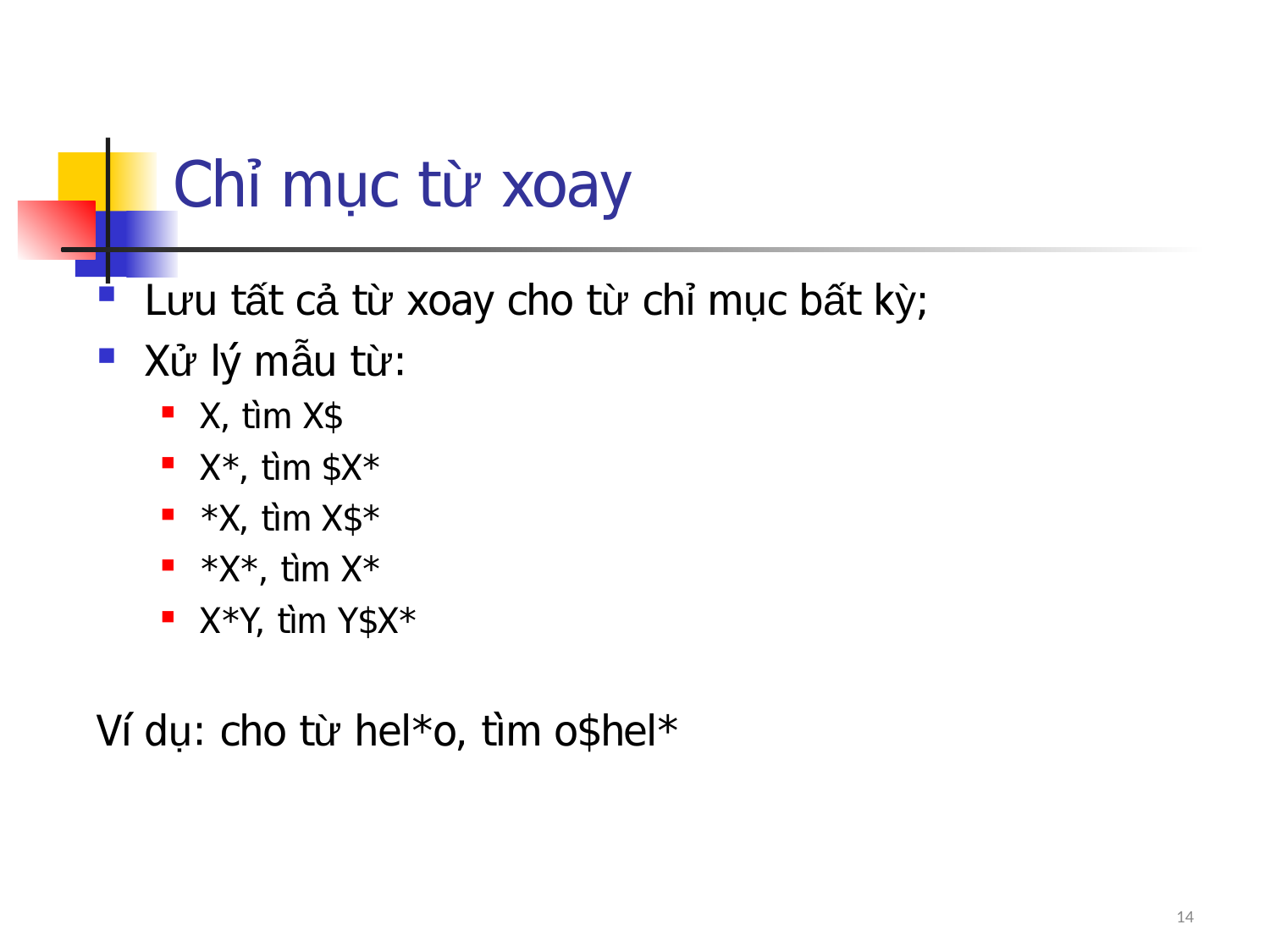

Chỉ mục từ xoay
Lưu tất cả từ xoay cho từ chỉ mục bất kỳ;
Xử lý mẫu từ:
X, tìm X$
X*, tìm $X*
*X, tìm X$*
*X*, tìm X*
X*Y, tìm Y$X*

Ví dụ: cho từ hel*o, tìm o$hel*
14